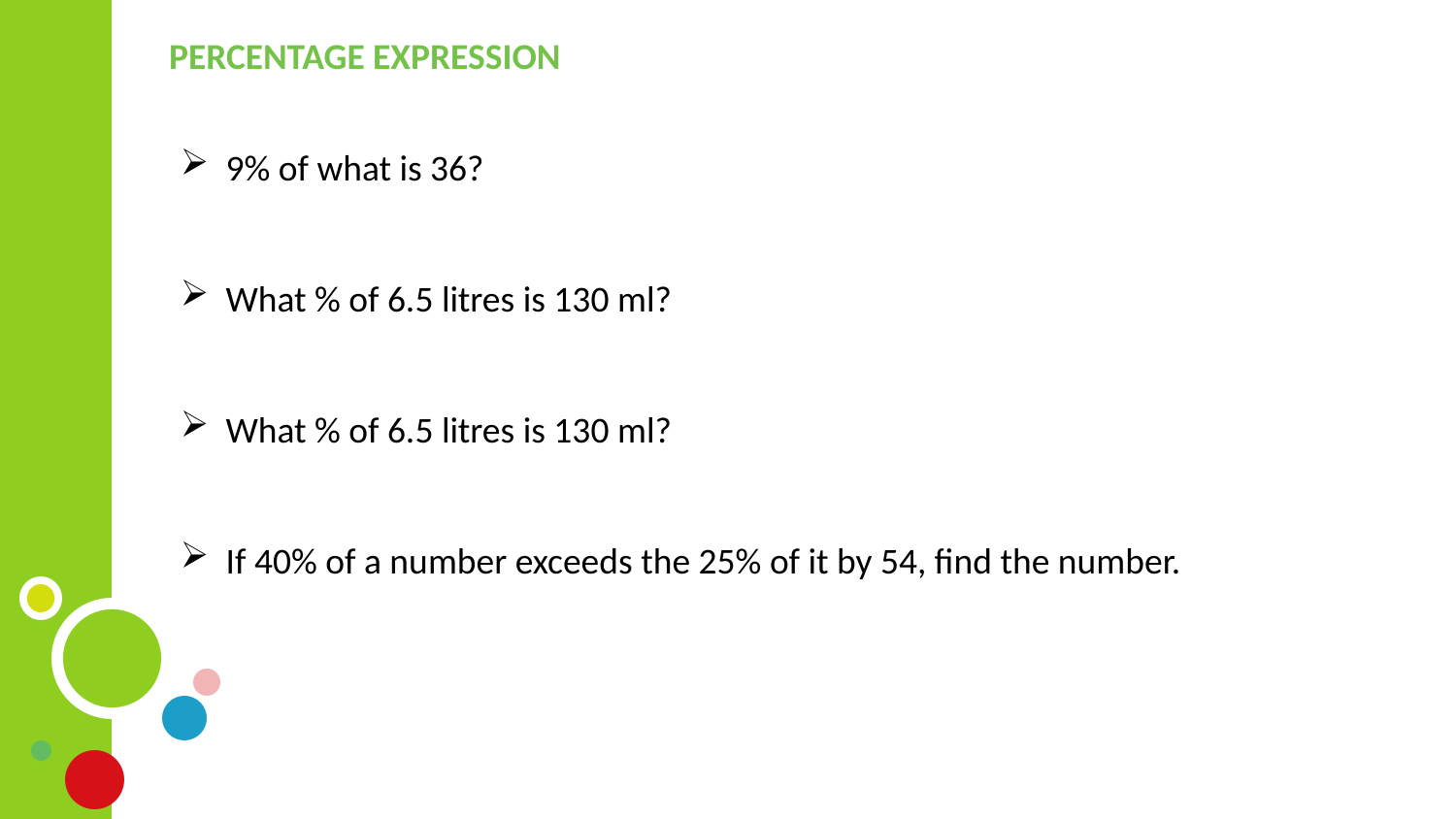

PERCENTAGE EXPRESSION
9% of what is 36?

What % of 6.5 litres is 130 ml?

What % of 6.5 litres is 130 ml?

If 40% of a number exceeds the 25% of it by 54, find the number.